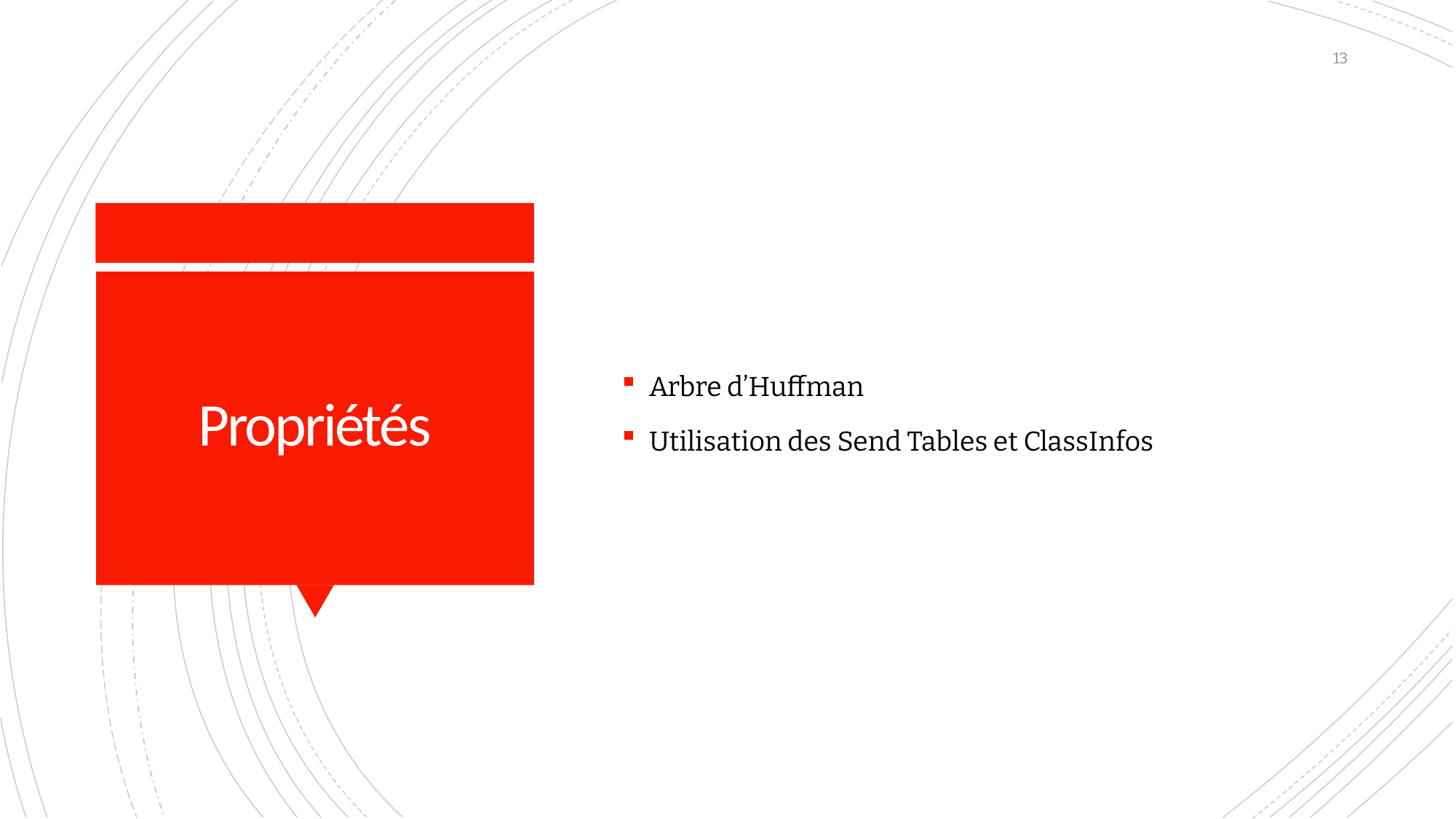

13
Arbre d’Huffman
Utilisation des Send Tables et ClassInfos
# Propriétés